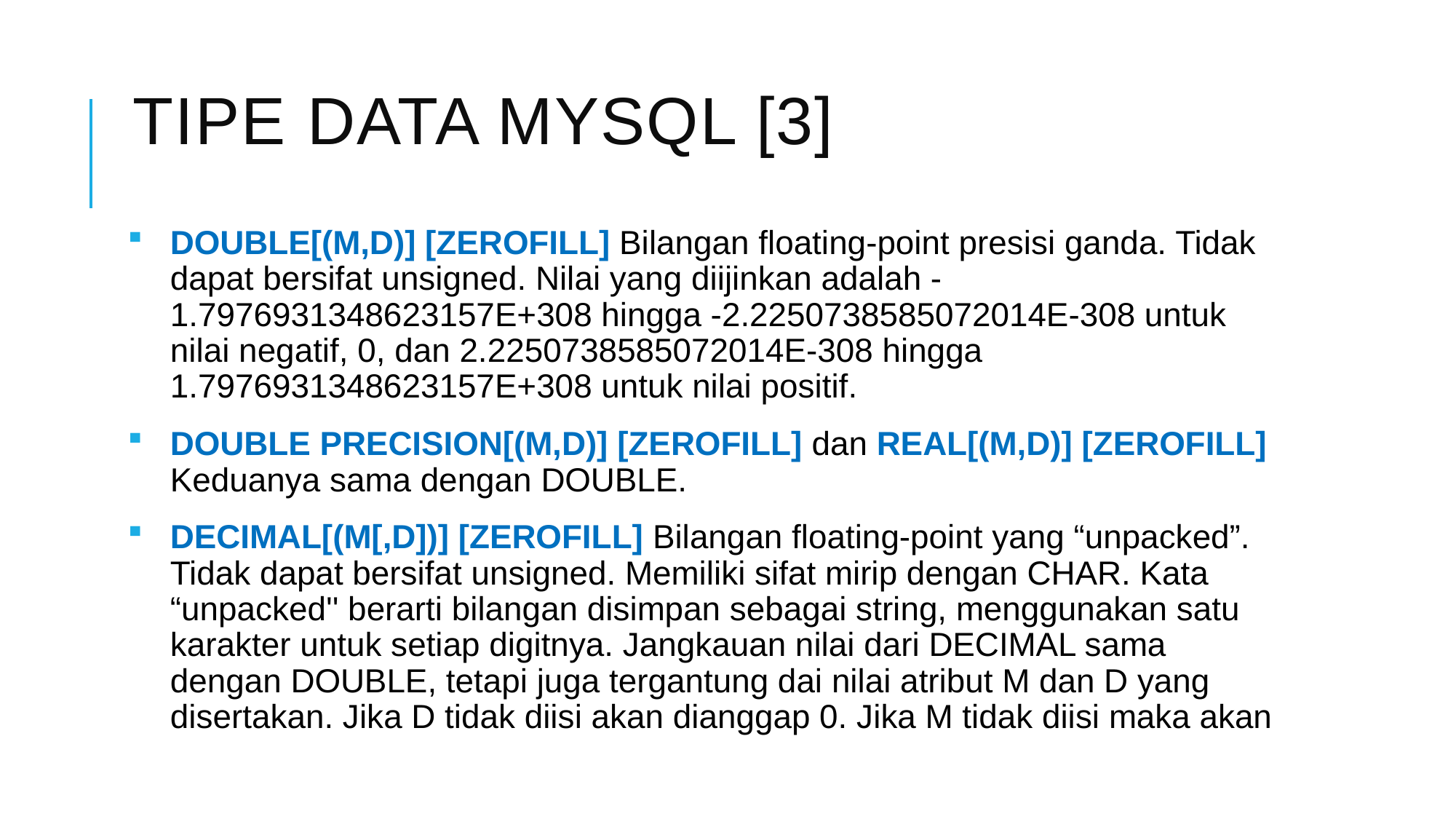

# Tipe Data MySQL [3]
DOUBLE[(M,D)] [ZEROFILL] Bilangan floating-point presisi ganda. Tidak dapat bersifat unsigned. Nilai yang diijinkan adalah -1.7976931348623157E+308 hingga -2.2250738585072014E-308 untuk nilai negatif, 0, dan 2.2250738585072014E-308 hingga 1.7976931348623157E+308 untuk nilai positif.
DOUBLE PRECISION[(M,D)] [ZEROFILL] dan REAL[(M,D)] [ZEROFILL] Keduanya sama dengan DOUBLE.
DECIMAL[(M[,D])] [ZEROFILL] Bilangan floating-point yang “unpacked”. Tidak dapat bersifat unsigned. Memiliki sifat mirip dengan CHAR. Kata “unpacked'' berarti bilangan disimpan sebagai string, menggunakan satu karakter untuk setiap digitnya. Jangkauan nilai dari DECIMAL sama dengan DOUBLE, tetapi juga tergantung dai nilai atribut M dan D yang disertakan. Jika D tidak diisi akan dianggap 0. Jika M tidak diisi maka akan